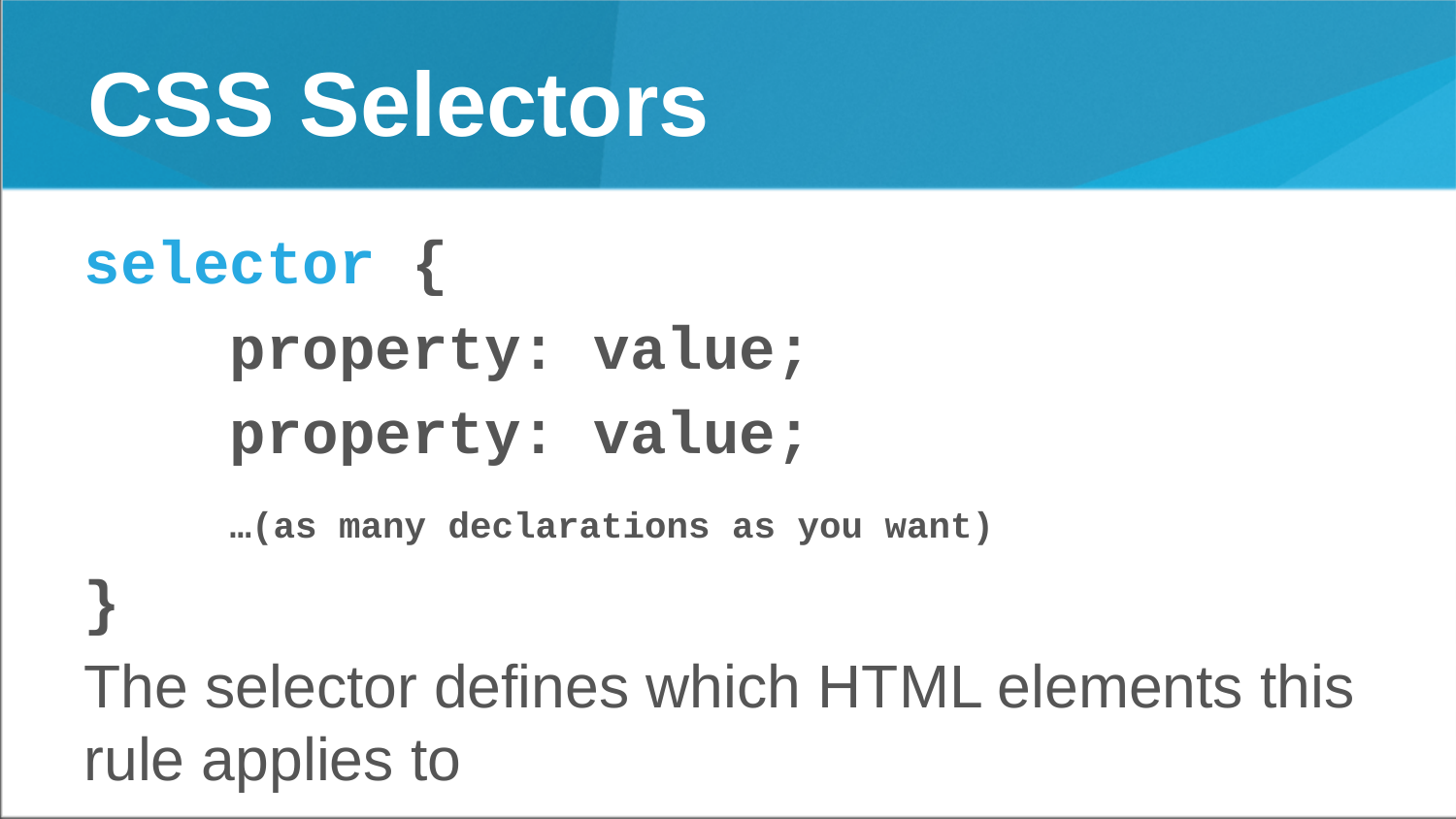

# CSS Selectors
selector {
	property: value;
	property: value;
	…(as many declarations as you want)
}
The selector defines which HTML elements this rule applies to